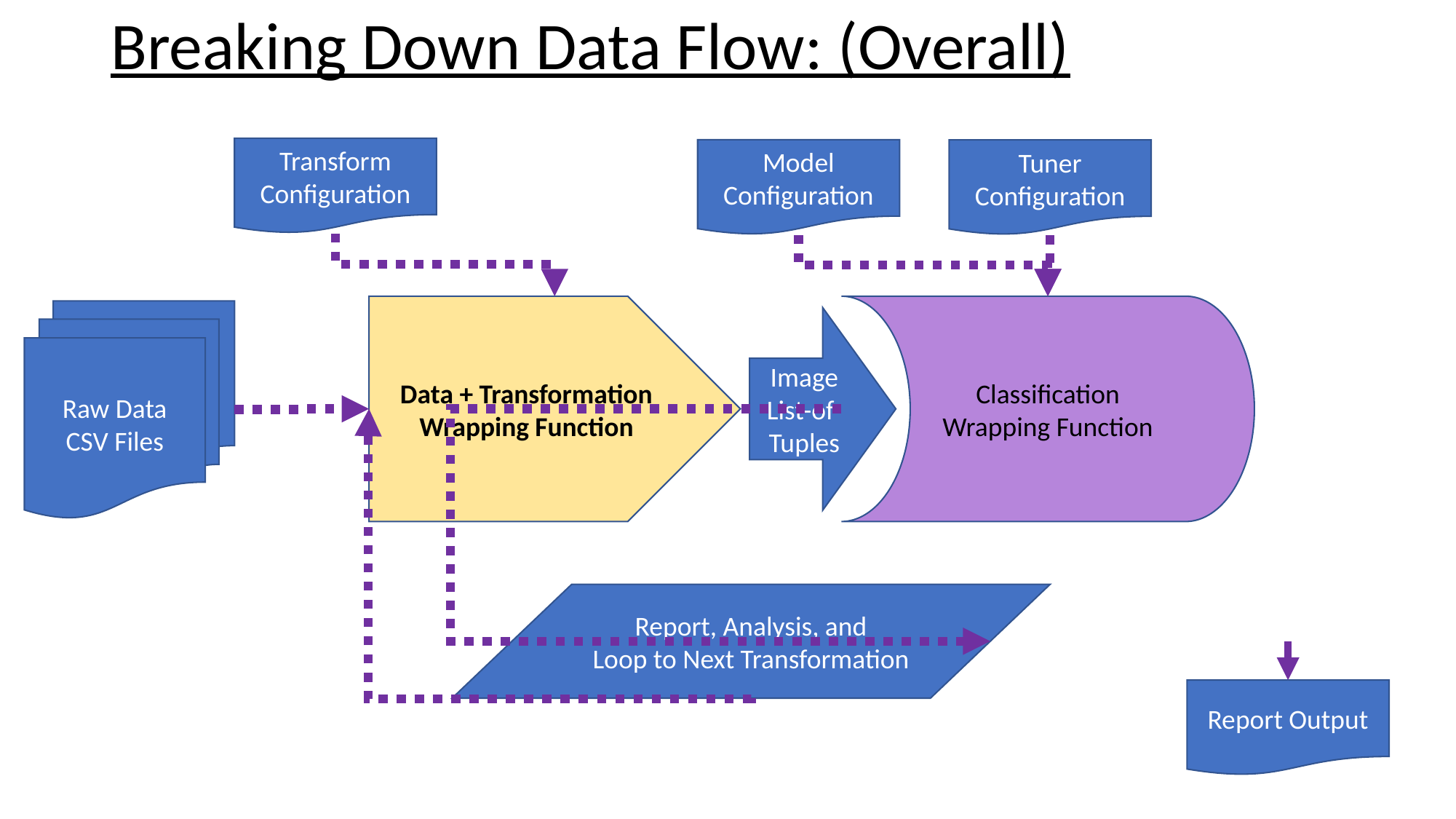

Breaking Down Data Flow: (Overall)
Transform
Configuration
Model
Configuration
Tuner
Configuration
Data + Transformation
Wrapping Function
Classification
Wrapping Function
Raw Data
CSV Files
Image List-of-Tuples
Report, Analysis, and
Loop to Next Transformation
Report Output